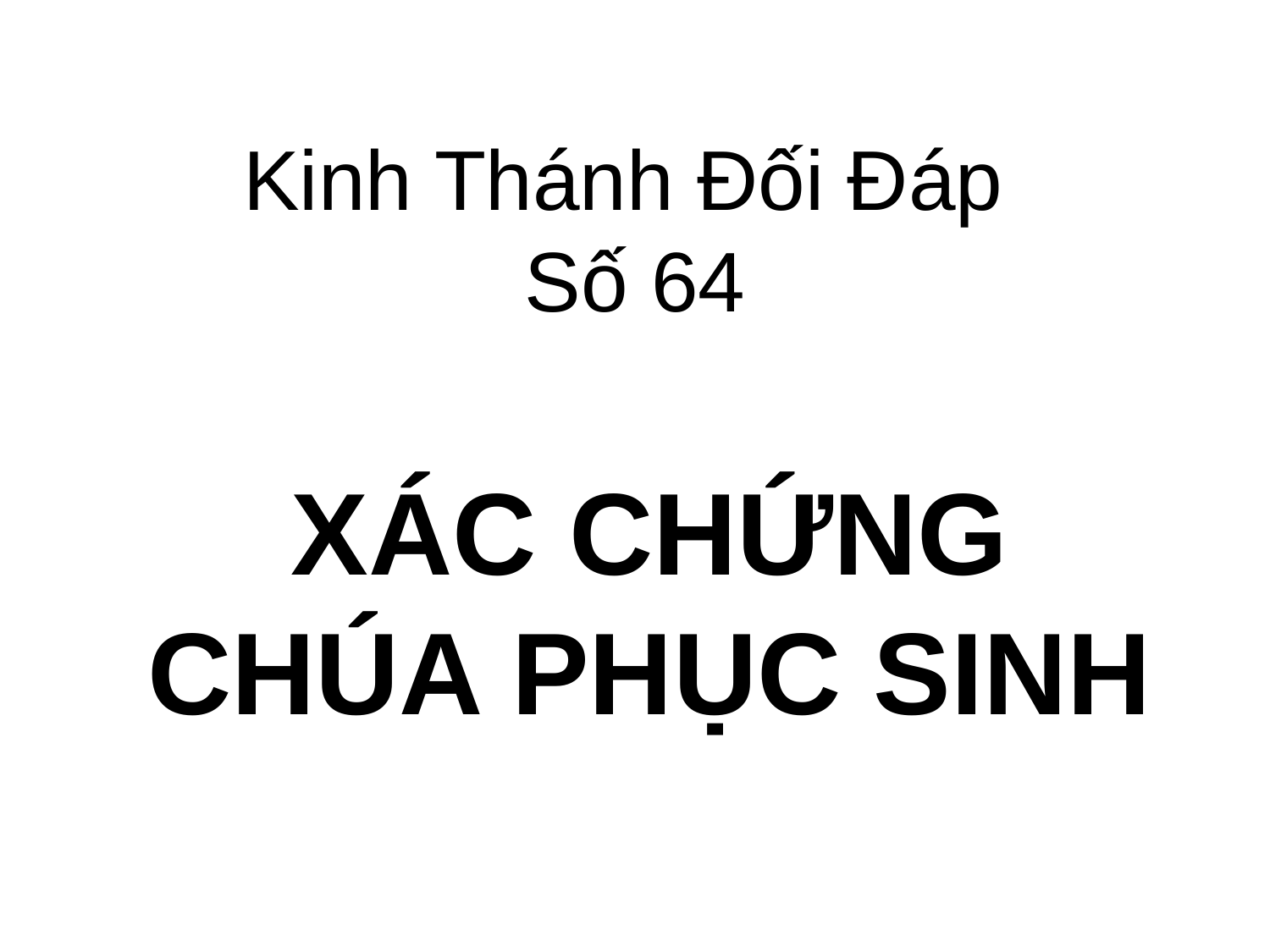

Kinh Thánh Đối Đáp
Số 64
XÁC CHỨNG
CHÚA PHỤC SINH